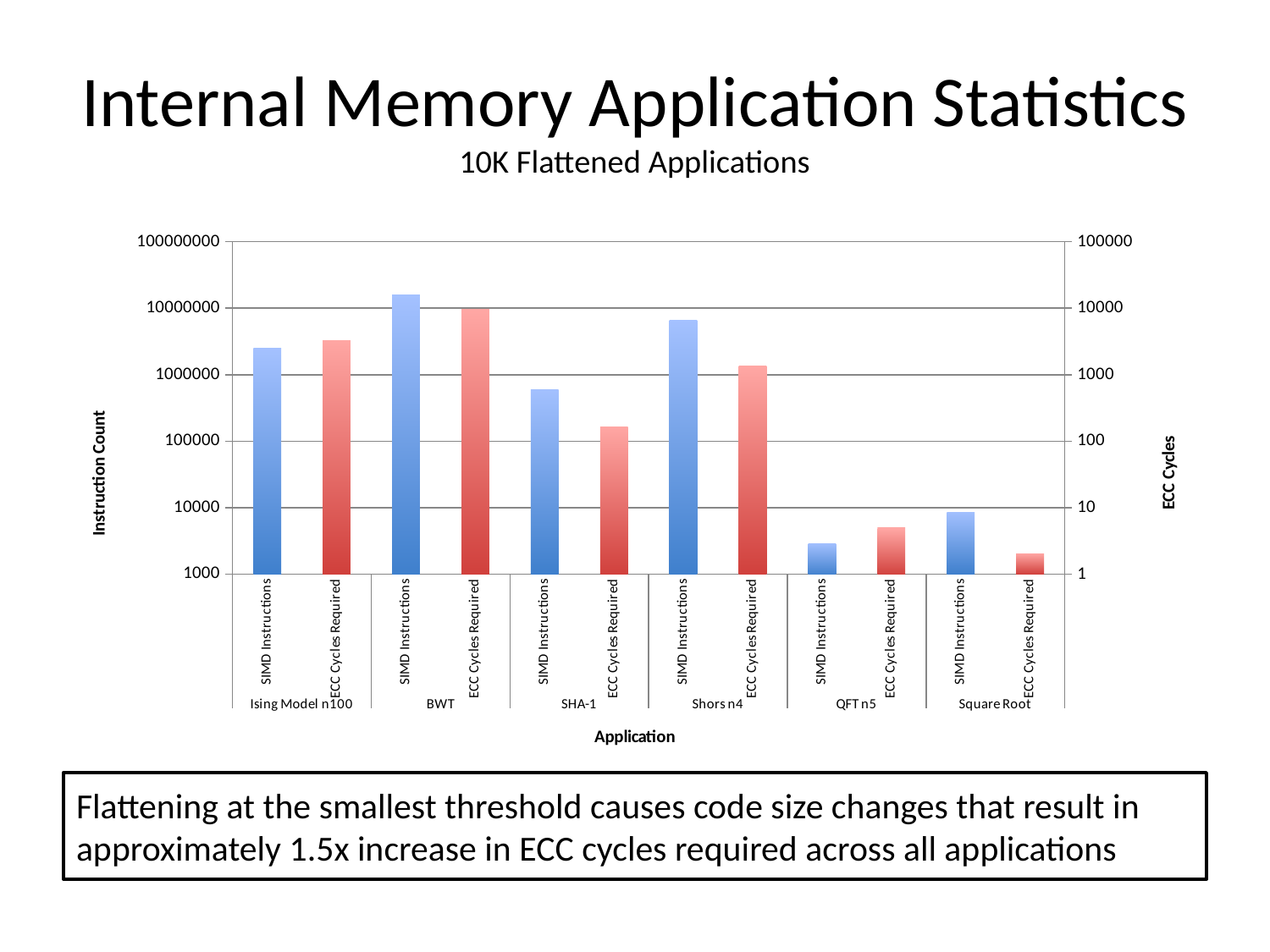

# Internal Memory Application Statistics 10K Flattened Applications

### Chart

| Category |  |  |
|---|---|---|
| SIMD Instructions | 2472814.0 | None |
| ECC Cycles Required | None | 3260.0 |
| SIMD Instructions | 15811601.0 | None |
| ECC Cycles Required | None | 9754.0 |
| SIMD Instructions | 599636.0 | None |
| ECC Cycles Required | None | 164.0 |
| SIMD Instructions | 6507425.0 | None |
| ECC Cycles Required | None | 1332.0 |
| SIMD Instructions | 2905.0 | None |
| ECC Cycles Required | None | 5.0 |
| SIMD Instructions | 8619.0 | None |
| ECC Cycles Required | None | 2.0 |
Flattening at the smallest threshold causes code size changes that result in approximately 1.5x increase in ECC cycles required across all applications